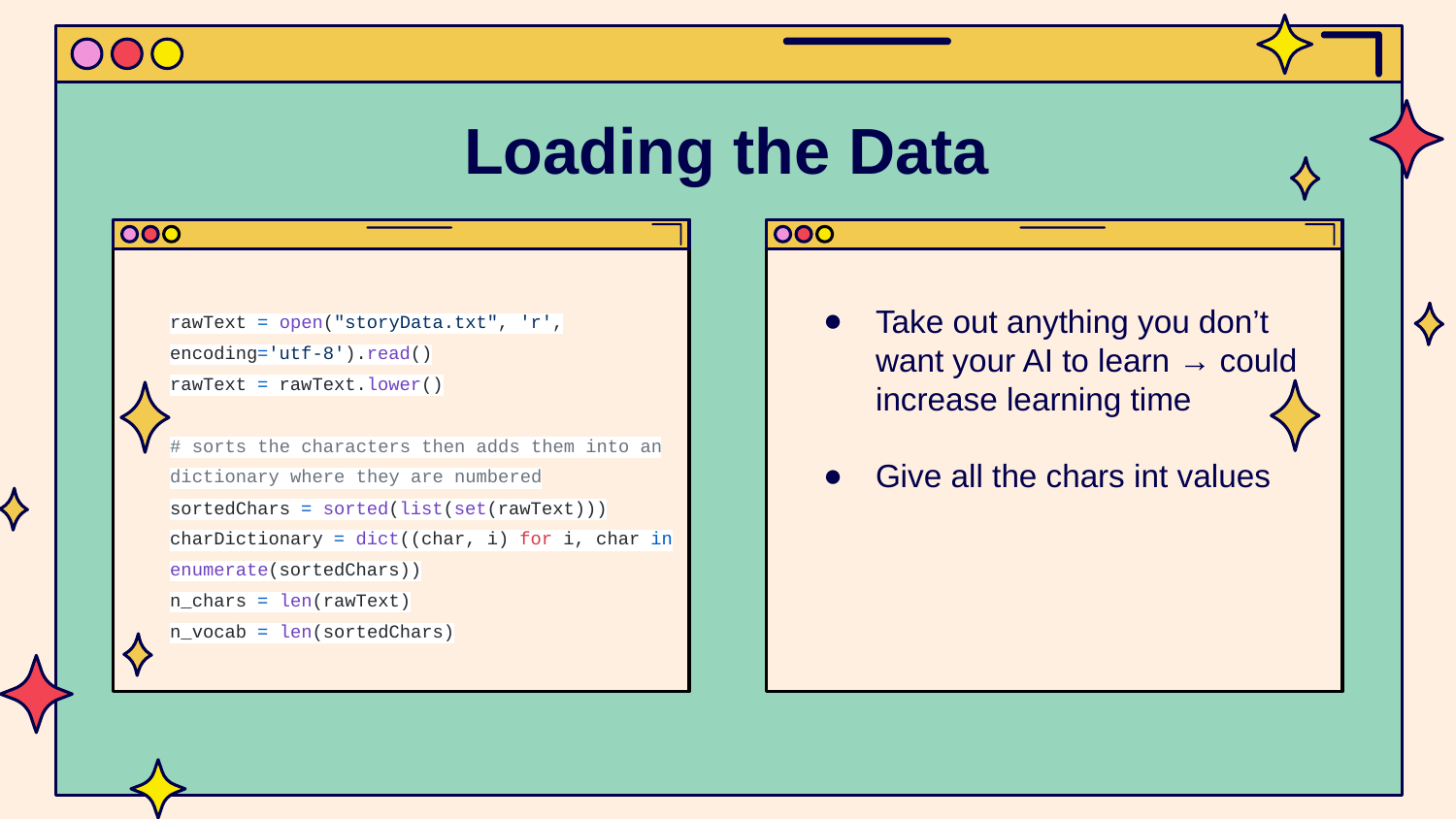

# Loading the Data
rawText = open("storyData.txt", 'r', encoding='utf-8').read()
rawText = rawText.lower()

# sorts the characters then adds them into an dictionary where they are numbered
sortedChars = sorted(list(set(rawText)))
charDictionary = dict((char, i) for i, char in enumerate(sortedChars))
n_chars = len(rawText)
n_vocab = len(sortedChars)

Take out anything you don’t want your AI to learn → could increase learning time

Give all the chars int values